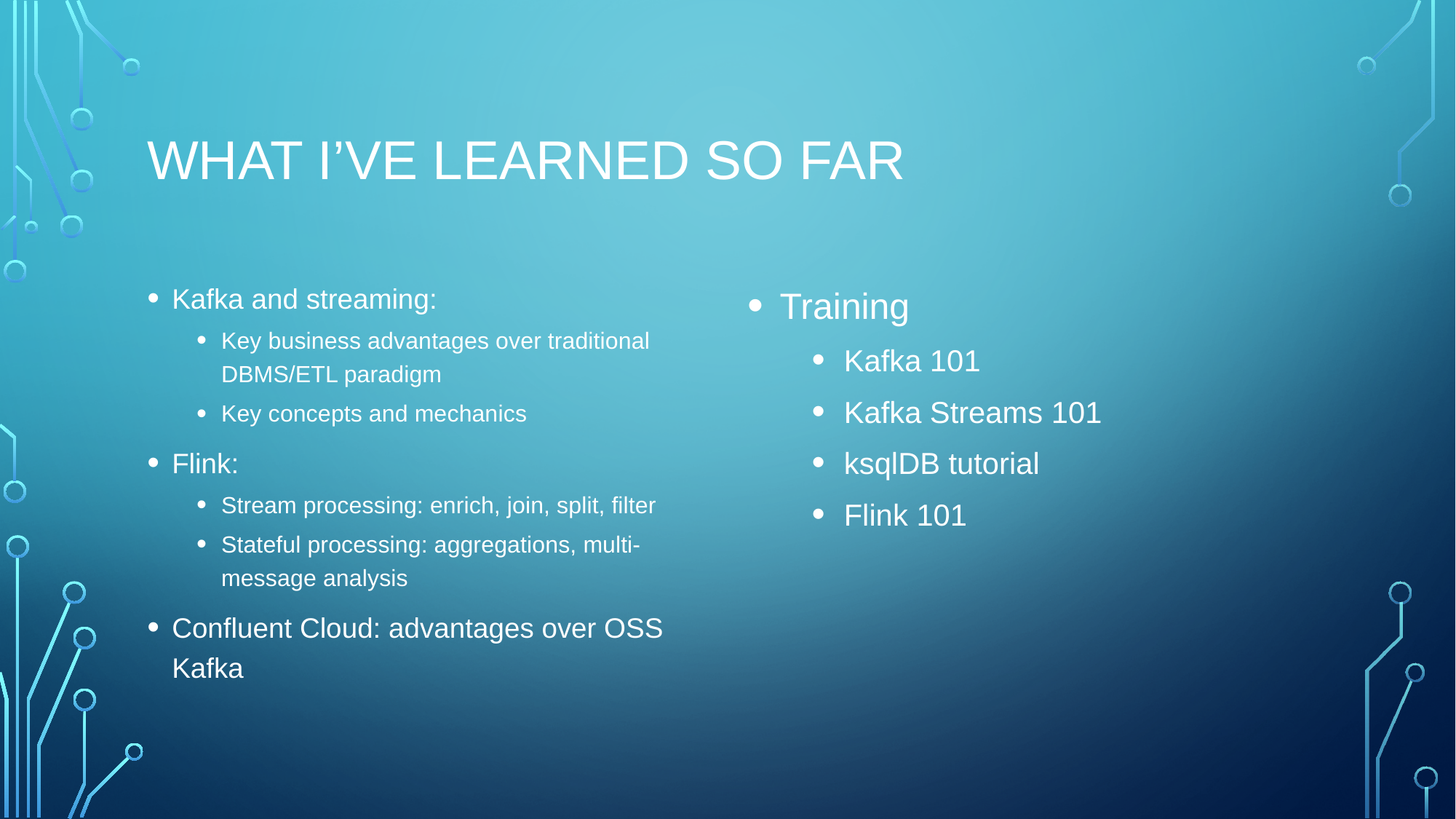

# What I’ve learned so far
Kafka and streaming:
Key business advantages over traditional DBMS/ETL paradigm
Key concepts and mechanics
Flink:
Stream processing: enrich, join, split, filter
Stateful processing: aggregations, multi-message analysis
Confluent Cloud: advantages over OSS Kafka

Training
Kafka 101
Kafka Streams 101
ksqlDB tutorial
Flink 101